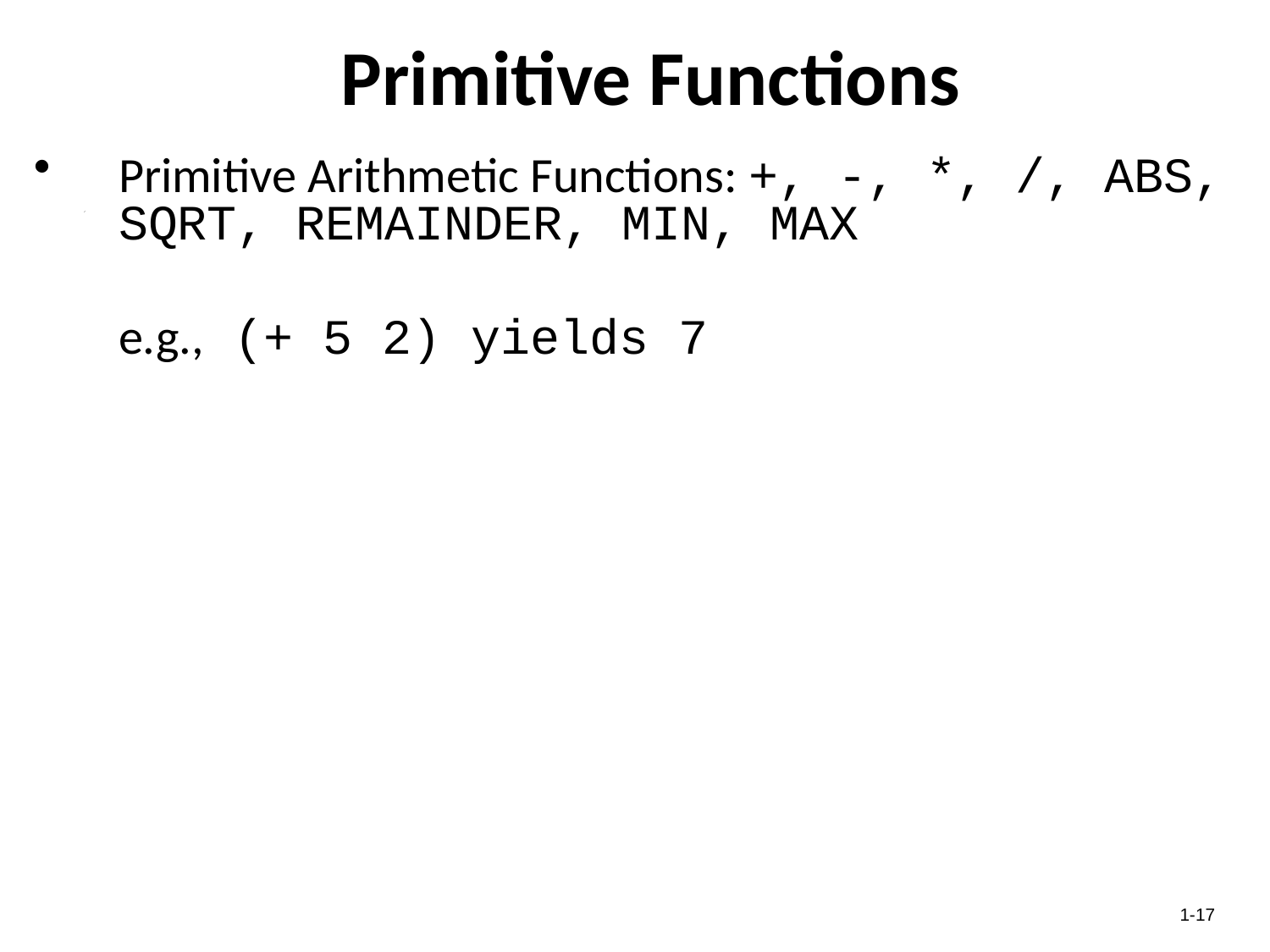

# Primitive Functions
Primitive Arithmetic Functions: +, -, *, /, ABS, SQRT, REMAINDER, MIN, MAX

	e.g., (+ 5 2) yields 7

1-17